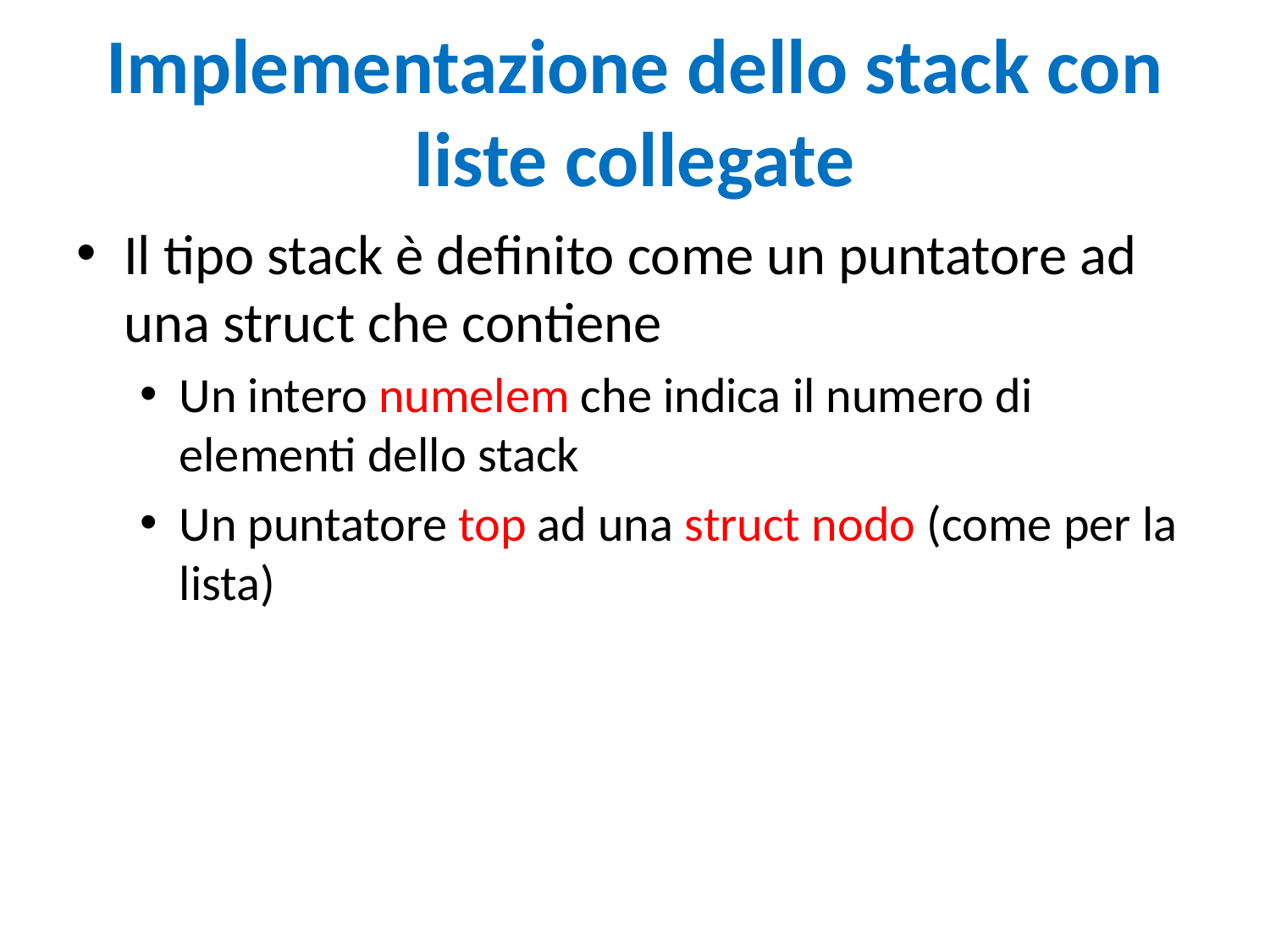

# Implementazione dello stack con liste collegate
Il tipo stack è definito come un puntatore ad una struct che contiene
Un intero numelem che indica il numero di elementi dello stack
Un puntatore top ad una struct nodo (come per la lista)